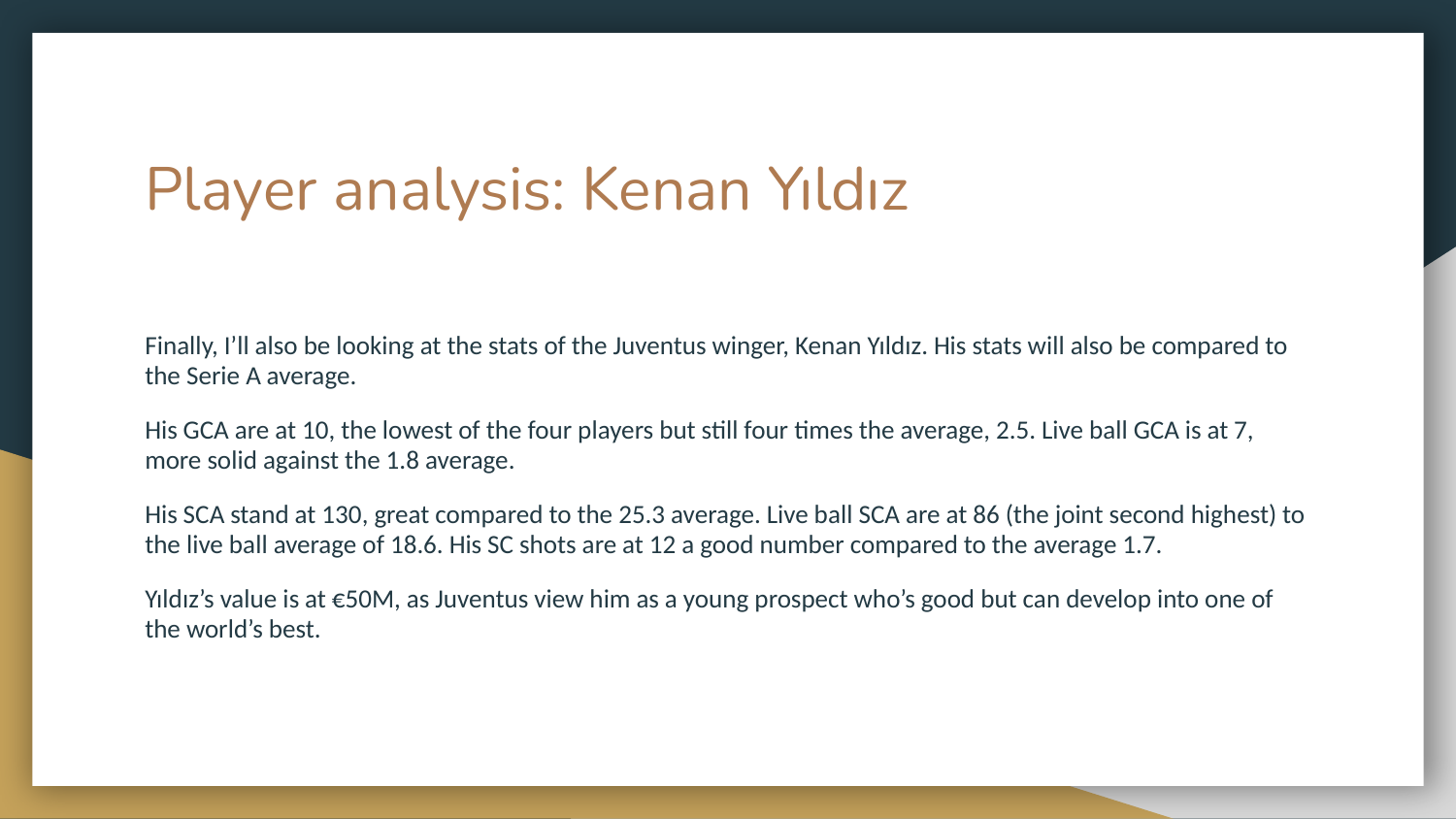

# Player analysis: Kenan Yıldız
Finally, I’ll also be looking at the stats of the Juventus winger, Kenan Yıldız. His stats will also be compared to the Serie A average.
His GCA are at 10, the lowest of the four players but still four times the average, 2.5. Live ball GCA is at 7, more solid against the 1.8 average.
His SCA stand at 130, great compared to the 25.3 average. Live ball SCA are at 86 (the joint second highest) to the live ball average of 18.6. His SC shots are at 12 a good number compared to the average 1.7.
Yıldız’s value is at €50M, as Juventus view him as a young prospect who’s good but can develop into one of the world’s best.